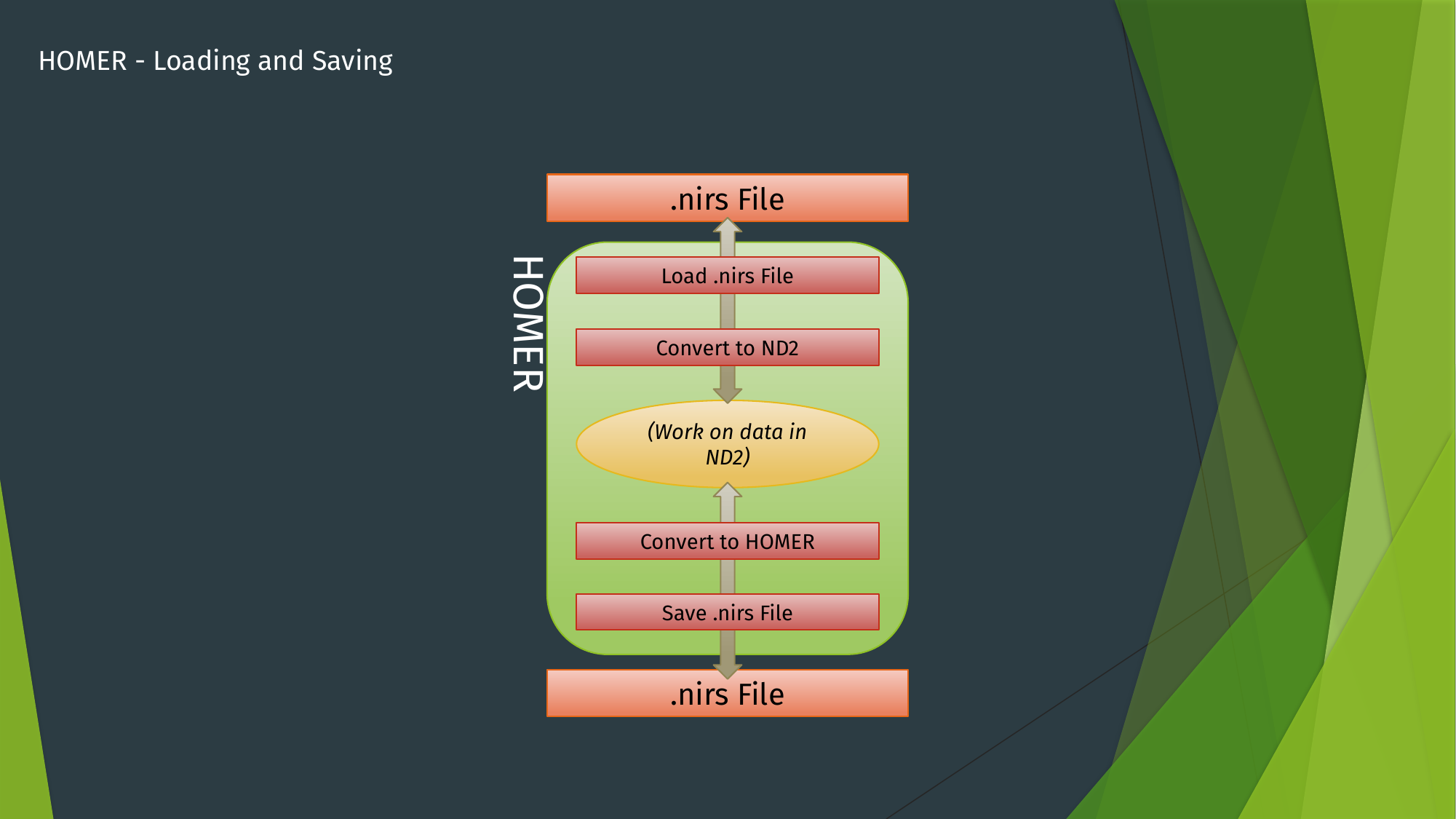

HOMER - Loading and Saving
.nirs File

Load .nirs File
Convert to ND2
(Work on data in ND2)

Convert to HOMER
Save .nirs File
.nirs File
HOMER